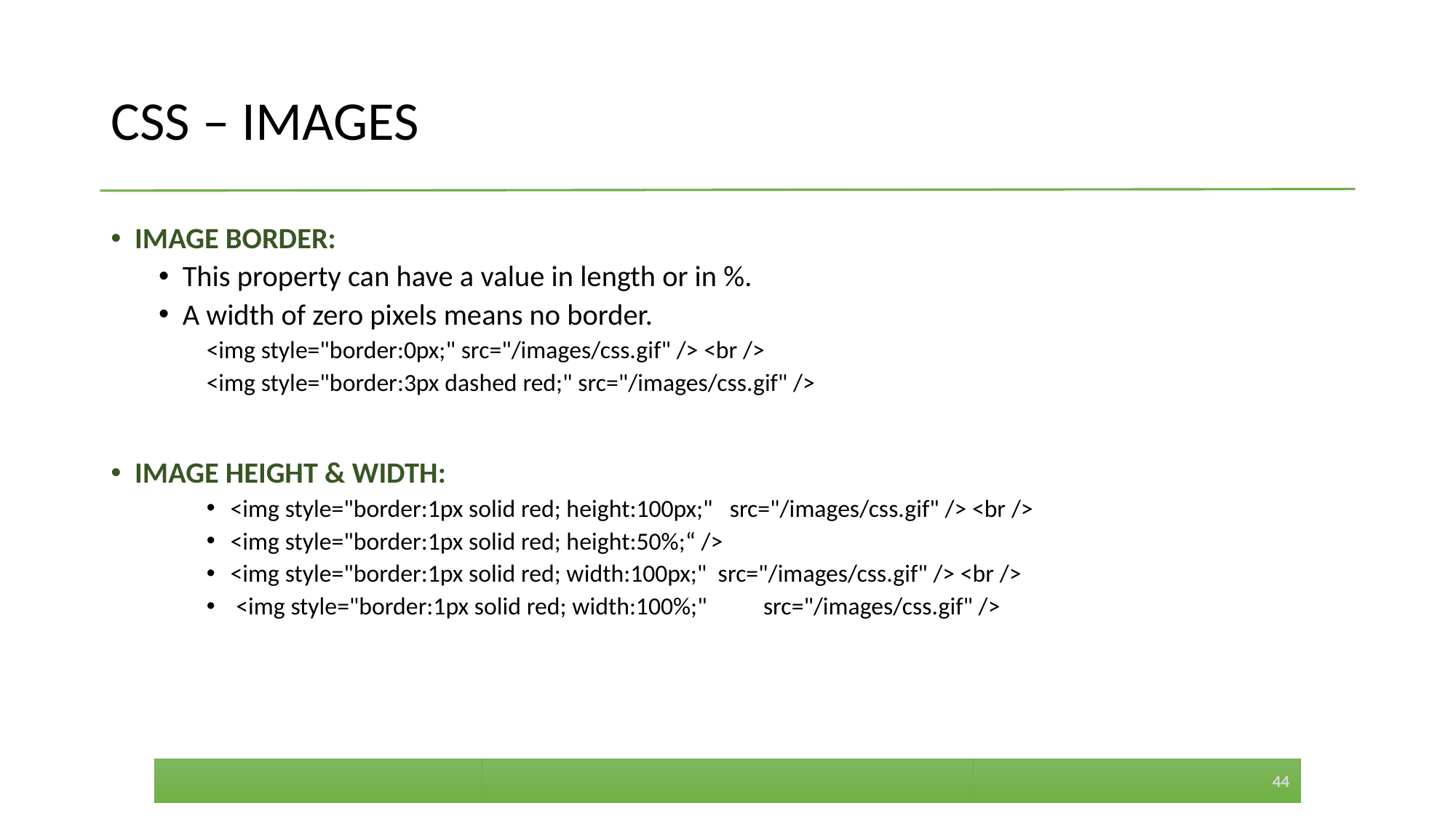

# CSS – IMAGES
IMAGE BORDER:
This property can have a value in length or in %.
A width of zero pixels means no border.
<img style="border:0px;" src="/images/css.gif" /> <br />
<img style="border:3px dashed red;" src="/images/css.gif" />

IMAGE HEIGHT & WIDTH:
<img style="border:1px solid red; height:100px;"   src="/images/css.gif" /> <br />
<img style="border:1px solid red; height:50%;“ />
<img style="border:1px solid red; width:100px;"  src="/images/css.gif" /> <br />
 <img style="border:1px solid red; width:100%;"          src="/images/css.gif" />

44